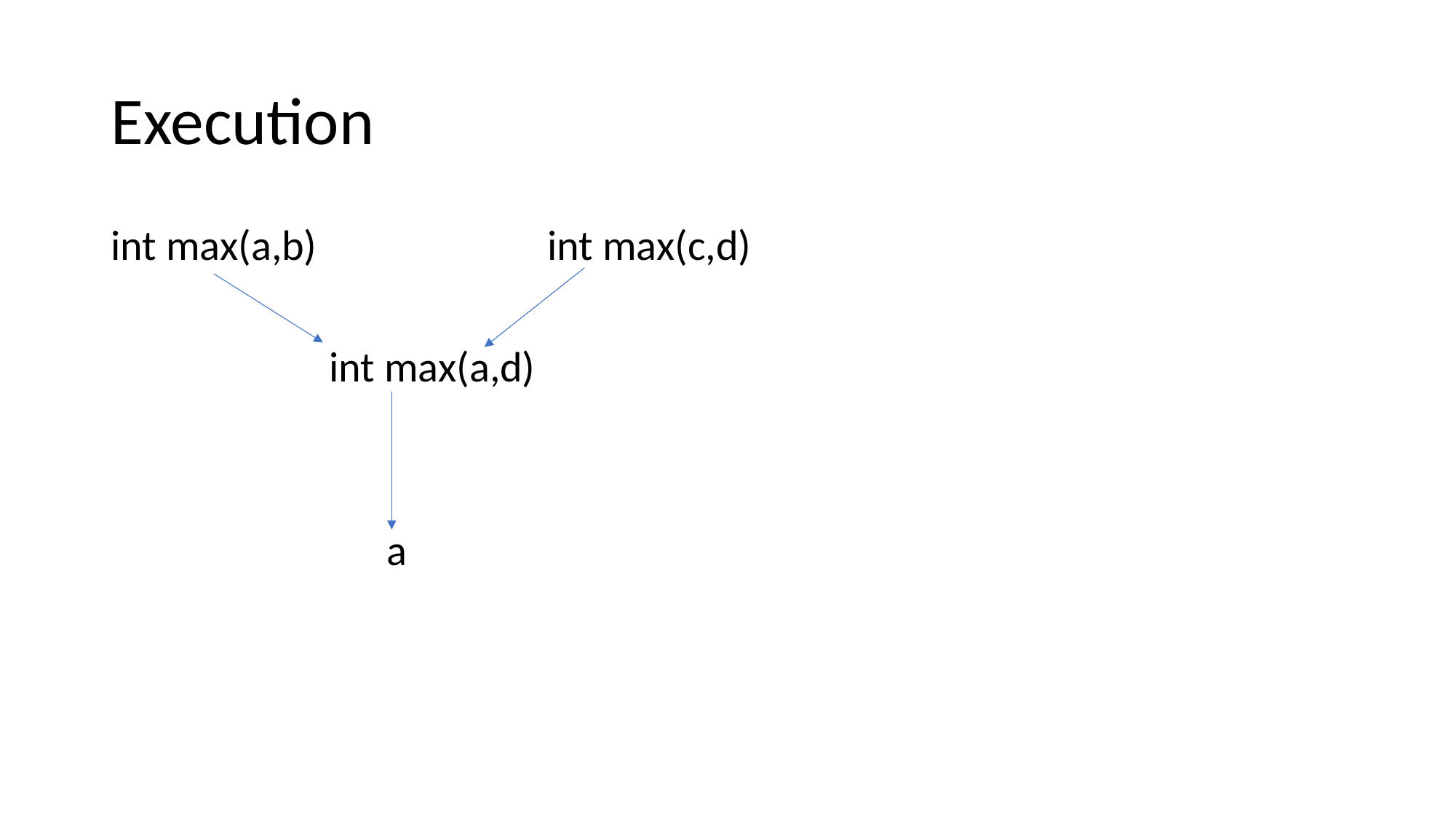

# Execution
int max(a,b)			int max(c,d)

		int max(a,d)

		      a